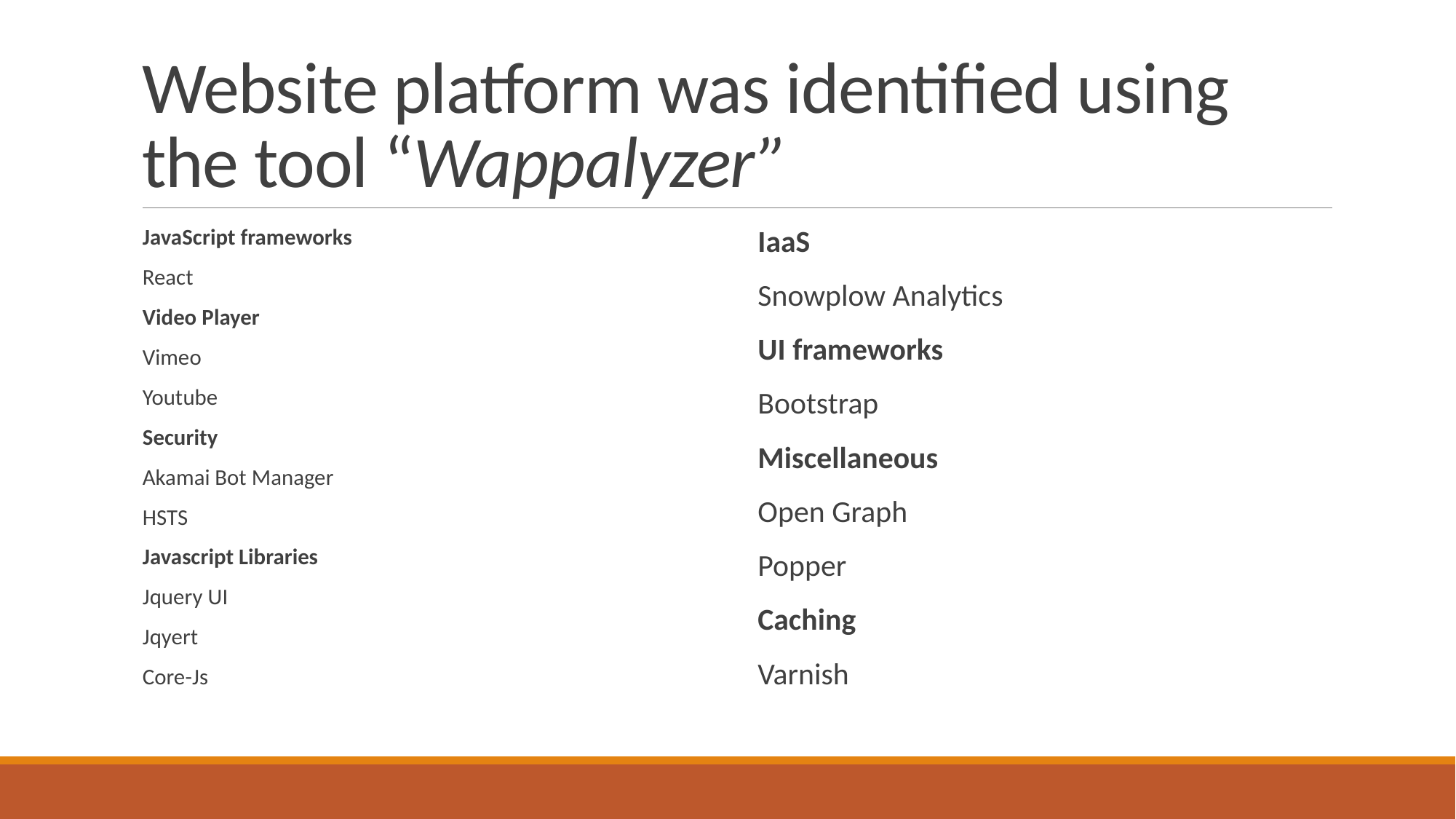

# Website platform was identified using the tool “Wappalyzer”
JavaScript frameworks
React
Video Player
Vimeo
Youtube
Security
Akamai Bot Manager
HSTS
Javascript Libraries
Jquery UI
Jqyert
Core-Js
IaaS
Snowplow Analytics
UI frameworks
Bootstrap
Miscellaneous
Open Graph
Popper
Caching
Varnish